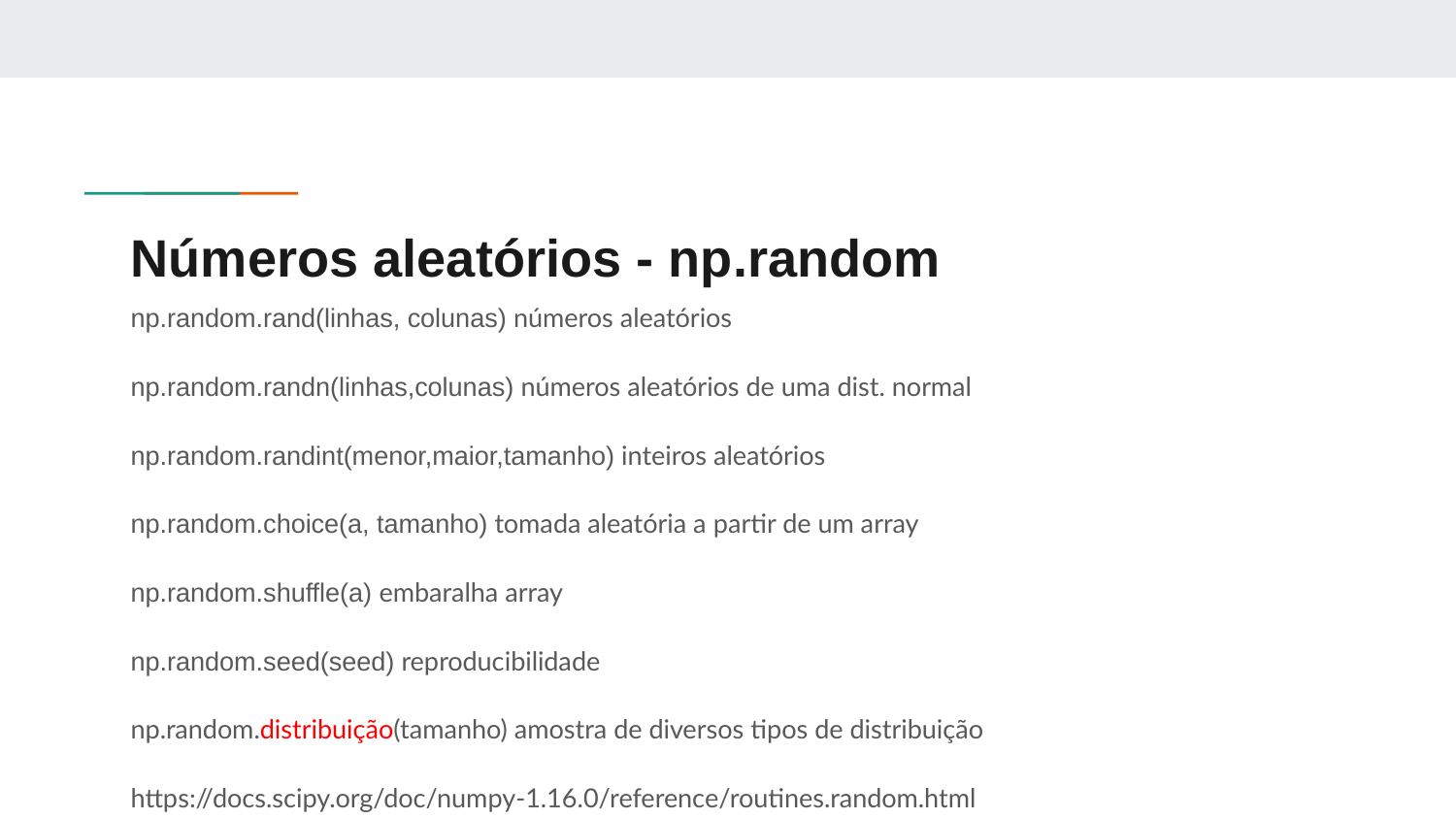

# Números aleatórios - np.random
np.random.rand(linhas, colunas) números aleatórios
np.random.randn(linhas,colunas) números aleatórios de uma dist. normal
np.random.randint(menor,maior,tamanho) inteiros aleatórios
np.random.choice(a, tamanho) tomada aleatória a partir de um array
np.random.shuffle(a) embaralha array
np.random.seed(seed) reproducibilidade
np.random.distribuição(tamanho) amostra de diversos tipos de distribuição
https://docs.scipy.org/doc/numpy-1.16.0/reference/routines.random.html